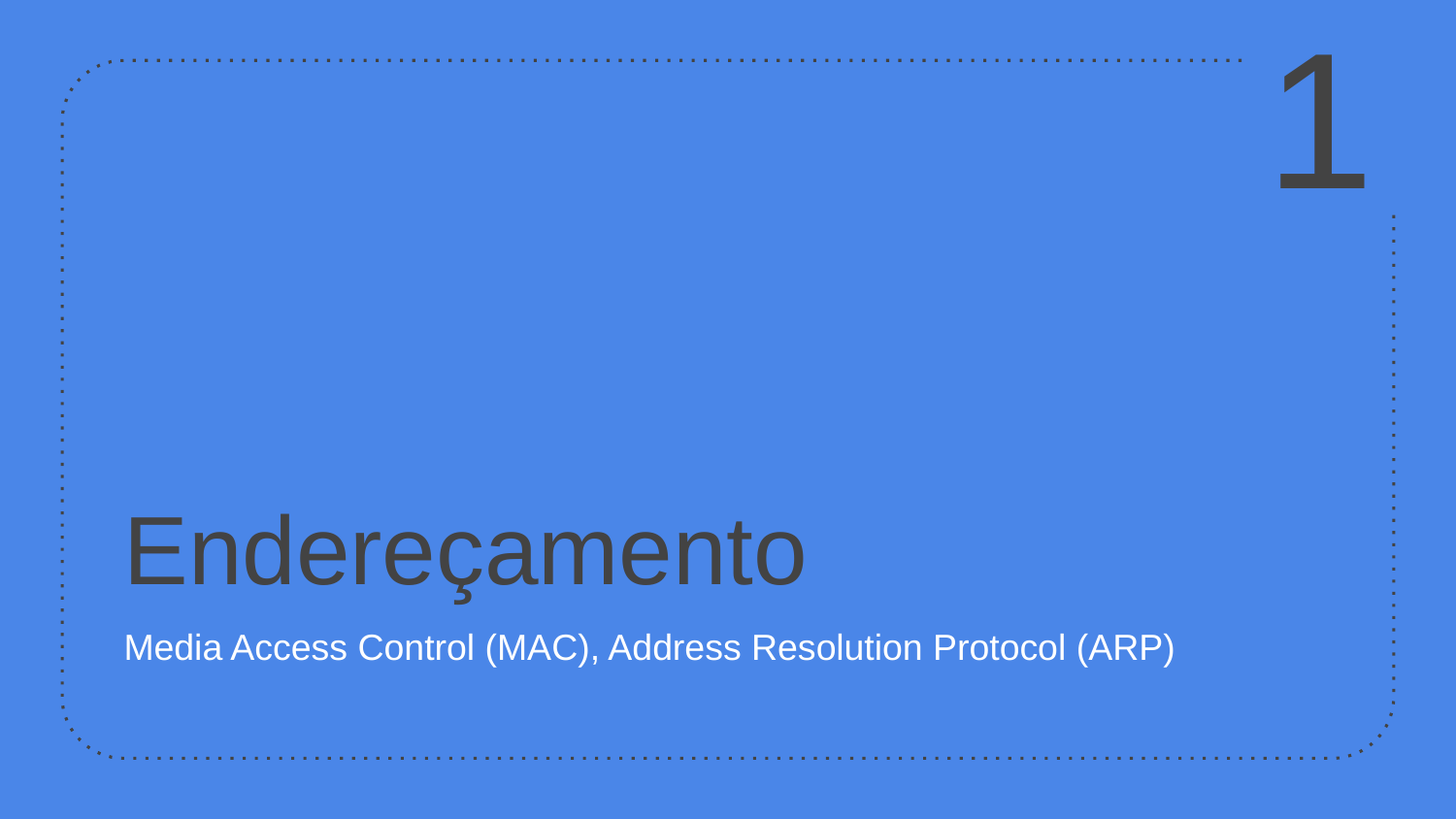

1
# Endereçamento
Media Access Control (MAC), Address Resolution Protocol (ARP)